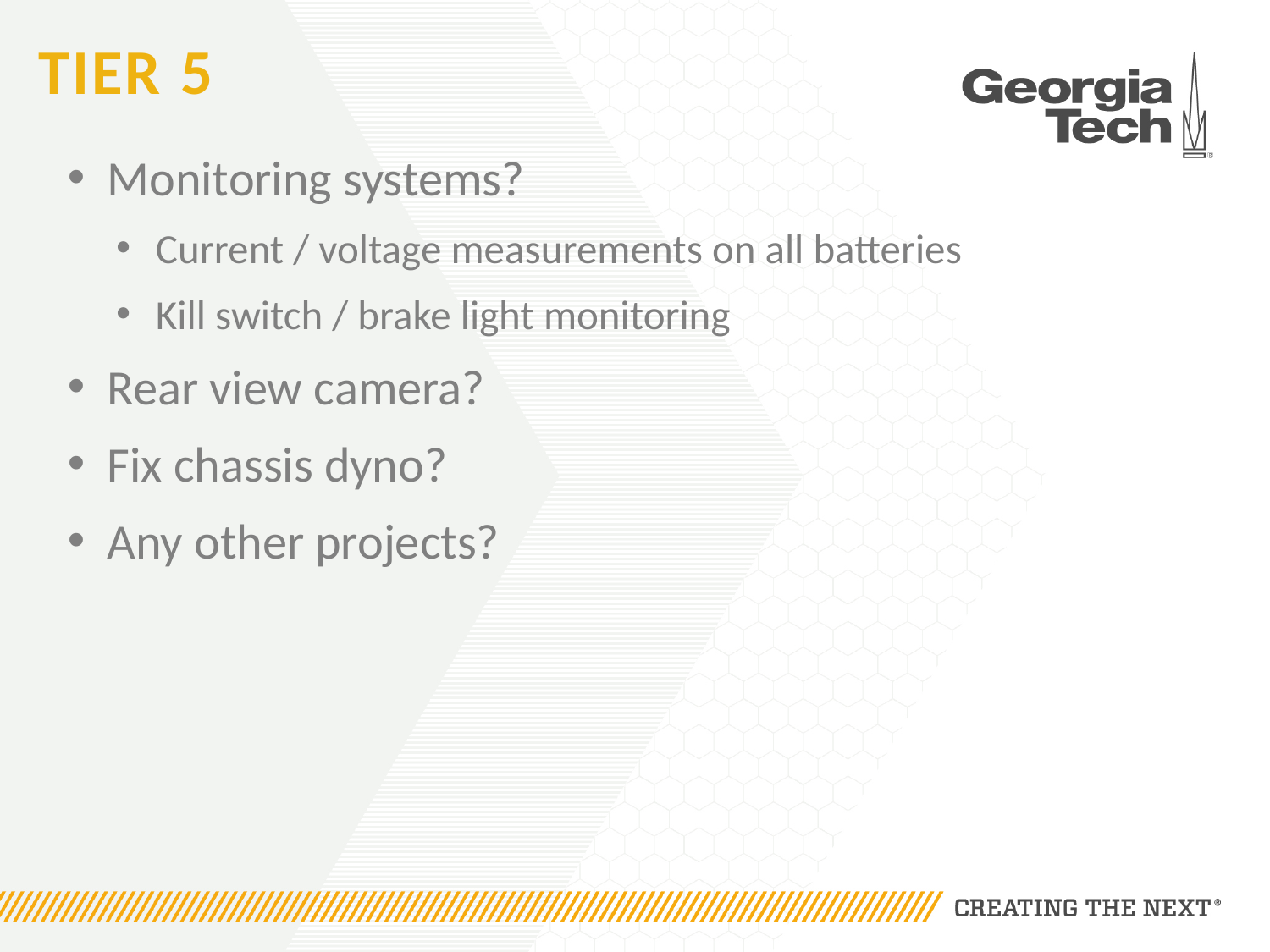

# Tier 5
Monitoring systems?
Current / voltage measurements on all batteries
Kill switch / brake light monitoring
Rear view camera?
Fix chassis dyno?
Any other projects?